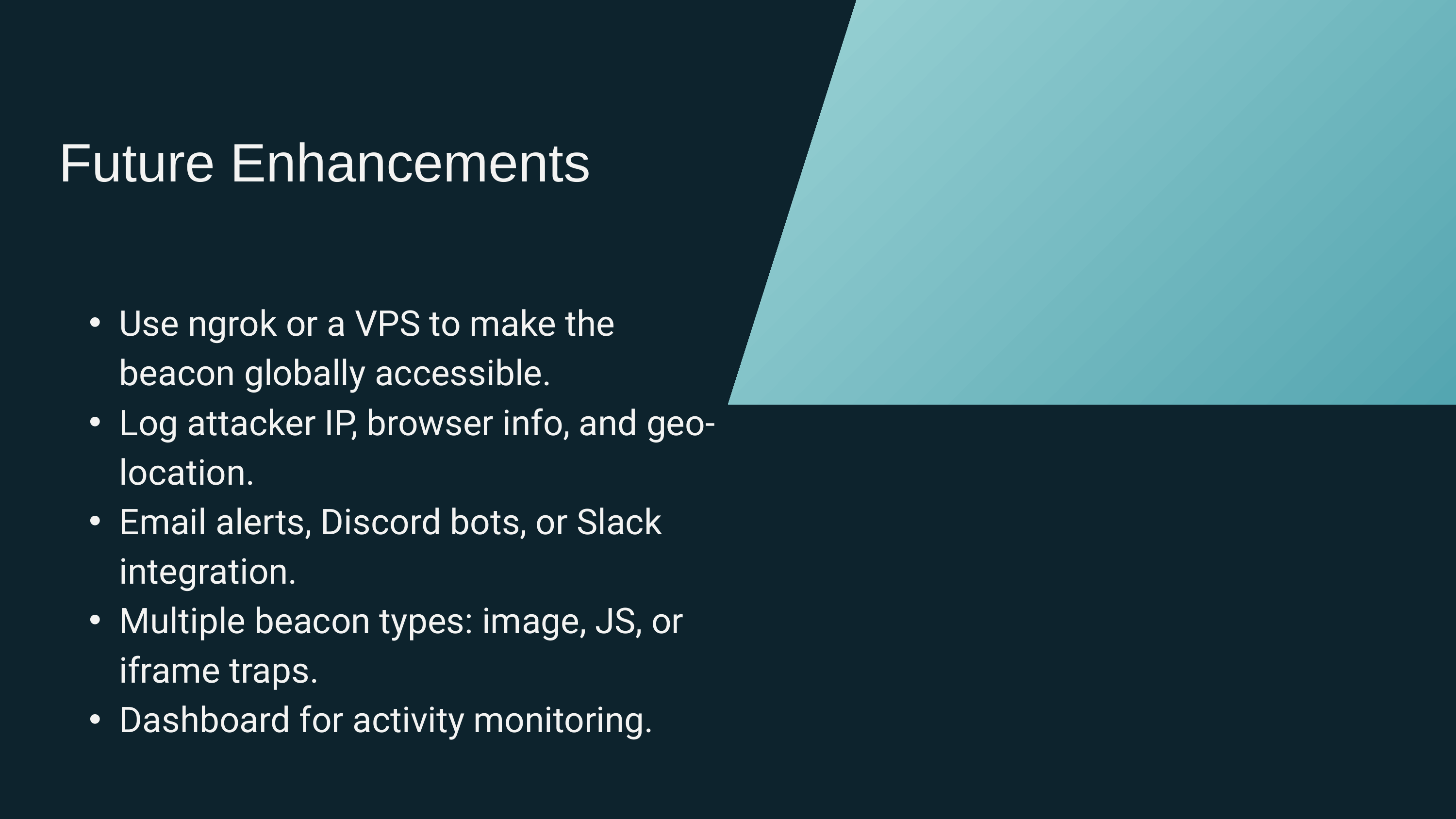

Future Enhancements
Use ngrok or a VPS to make the beacon globally accessible.
Log attacker IP, browser info, and geo-location.
Email alerts, Discord bots, or Slack integration.
Multiple beacon types: image, JS, or iframe traps.
Dashboard for activity monitoring.